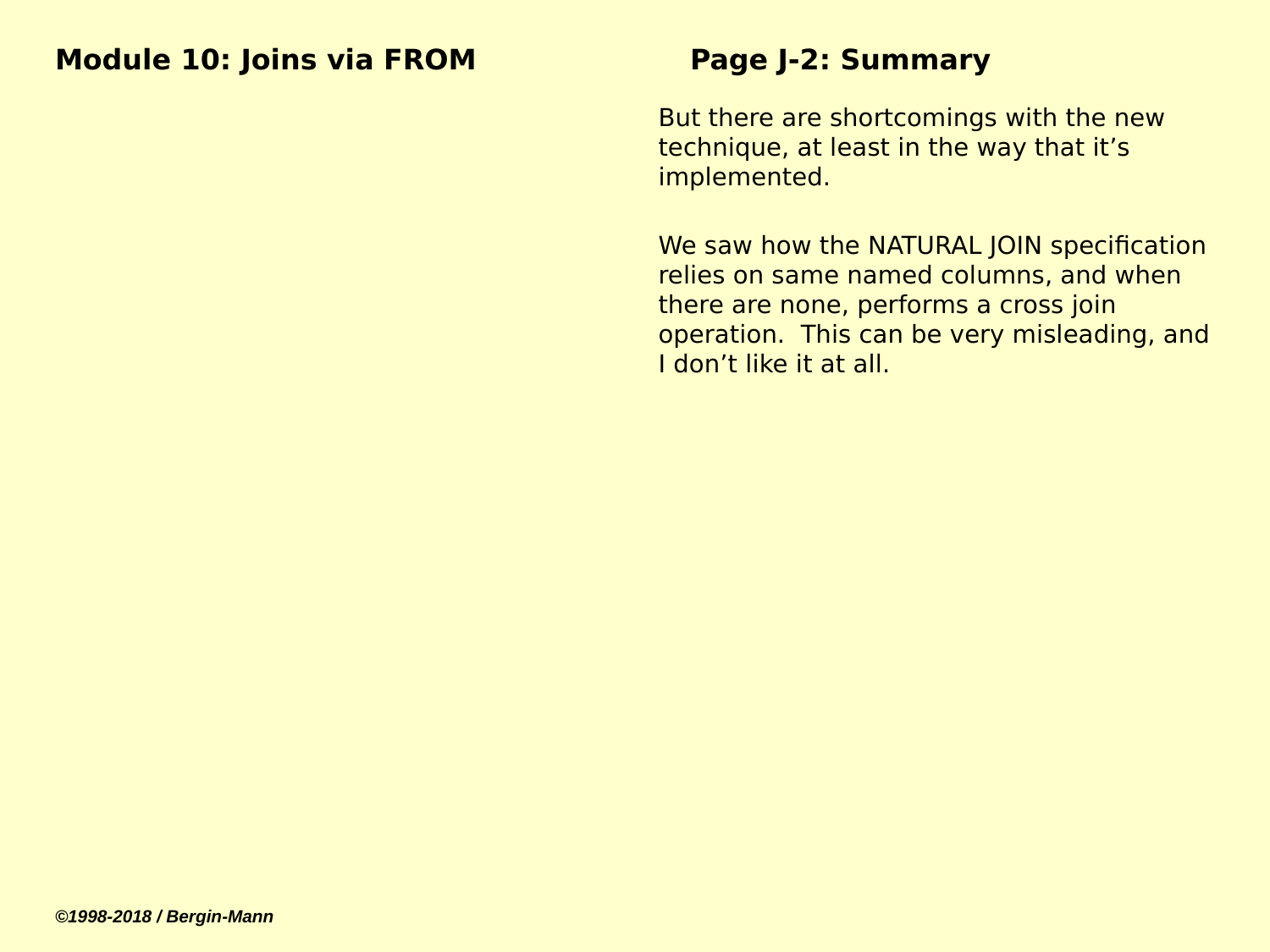

# Module 10: Joins via FROM		Page J-2: Summary

But there are shortcomings with the new technique, at least in the way that it’s implemented.

We saw how the NATURAL JOIN specification relies on same named columns, and when there are none, performs a cross join operation.  This can be very misleading, and I don’t like it at all.
©1998-2018 / Bergin-Mann